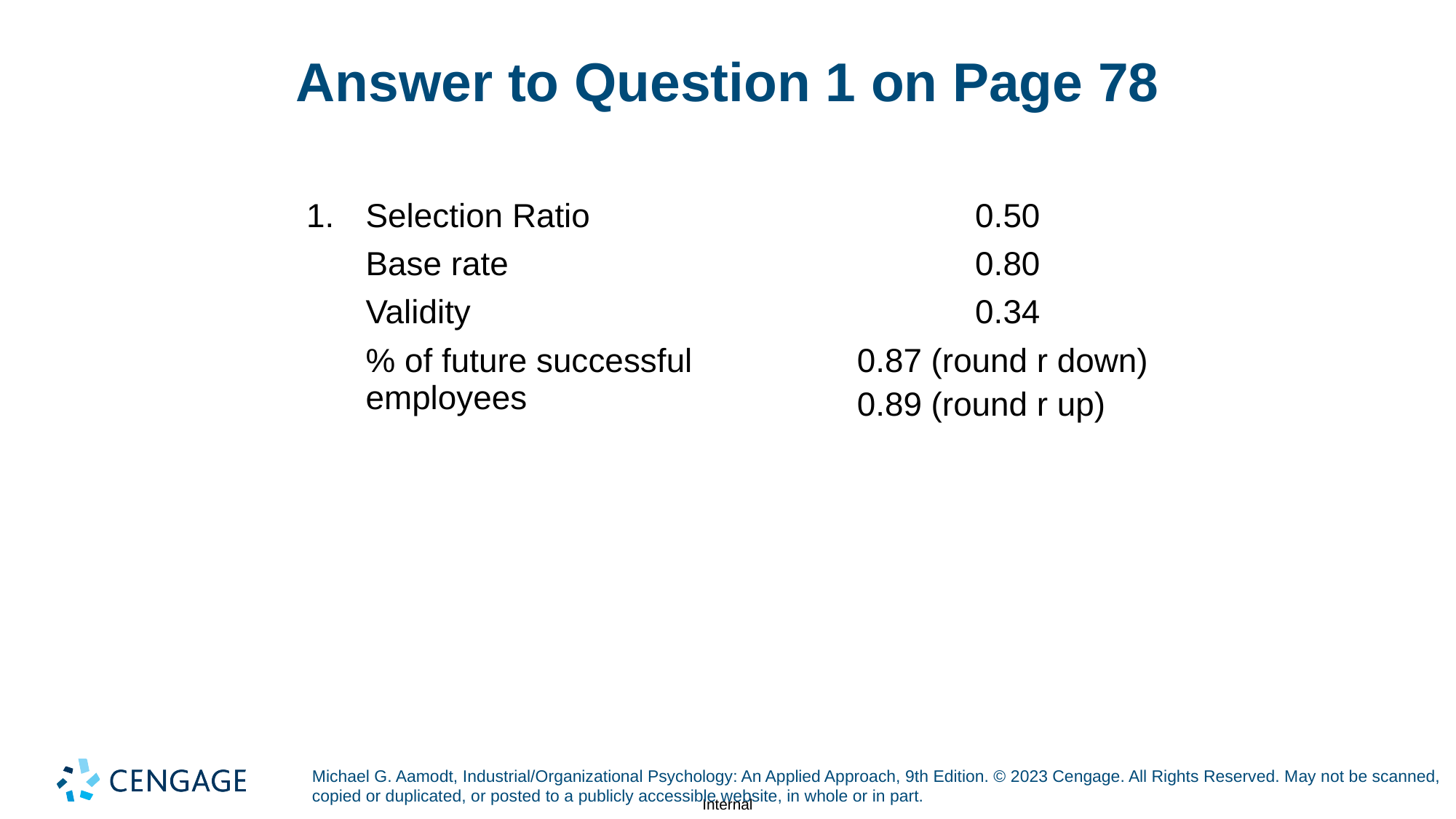

# Answer to Question 1 on Page 78
| 1. | Selection Ratio | 0.50 |
| --- | --- | --- |
|  | Base rate | 0.80 |
|  | Validity | 0.34 |
|  | % of future successful employees | 0.87 (round r down) 0.89 (round r up) |